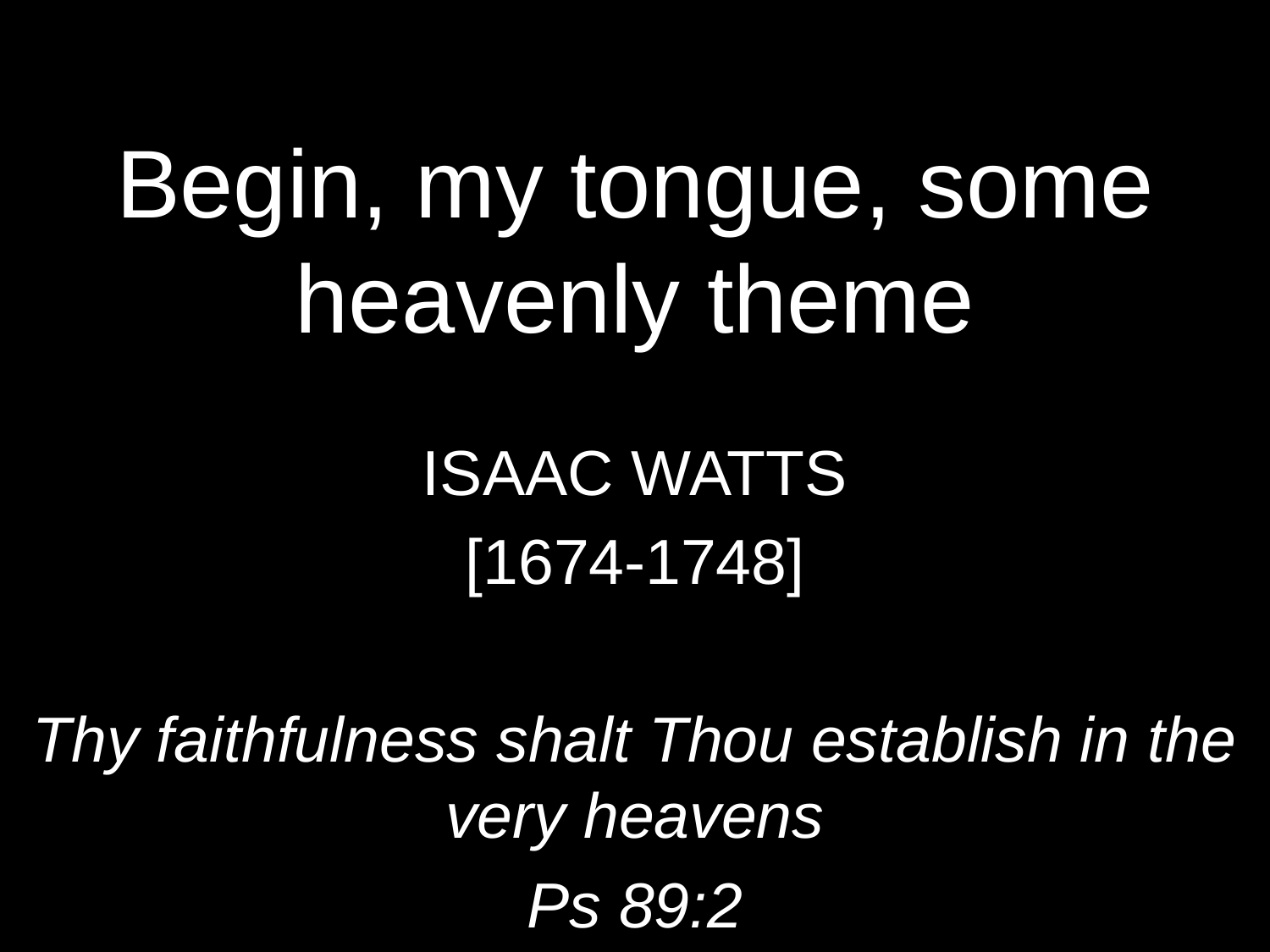

Begin, my tongue, some heavenly theme

ISAAC WATTS
[1674-1748]

Thy faithfulness shalt Thou establish in the very heavens
Ps 89:2